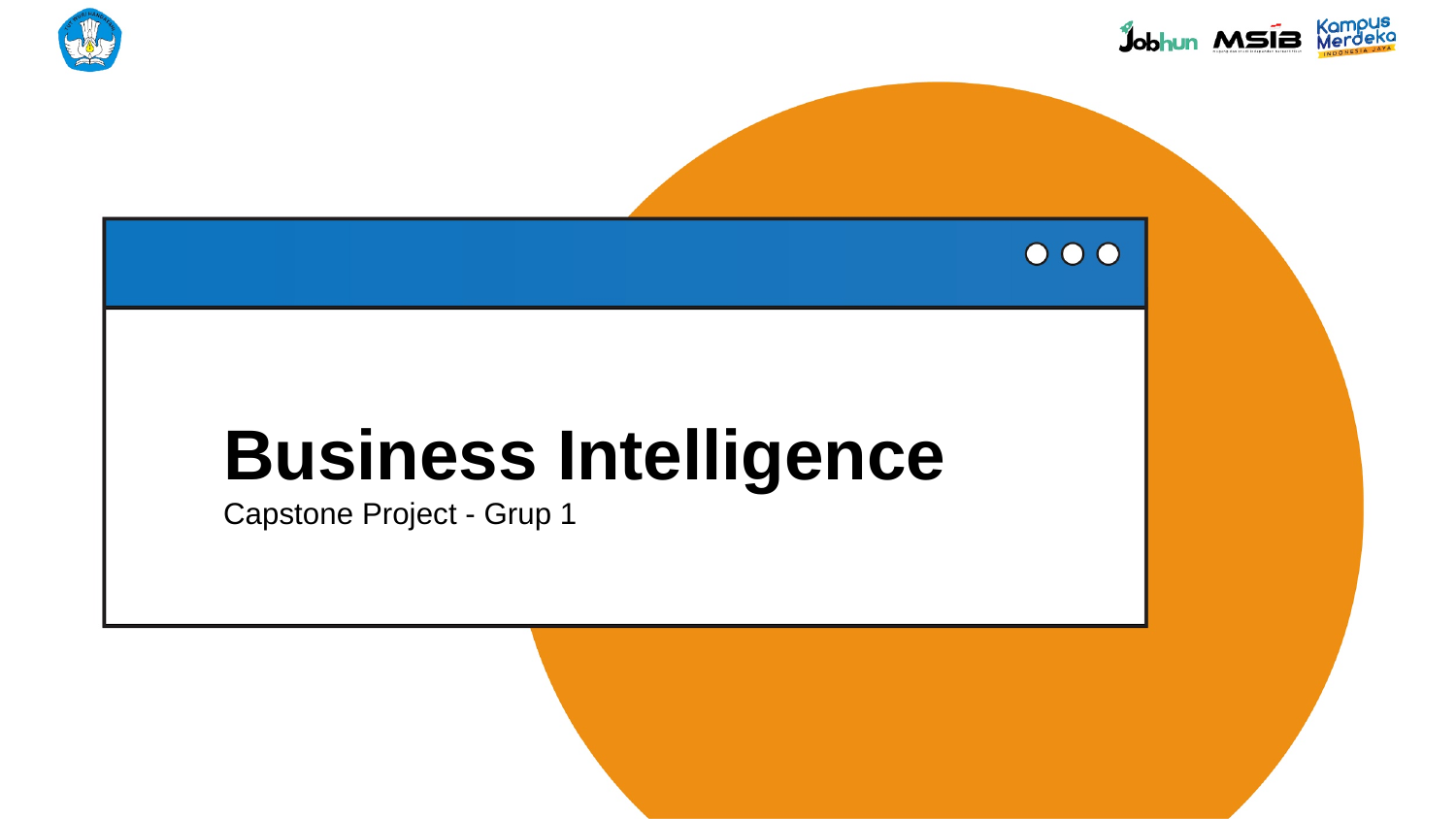

Business Intelligence
Capstone Project - Grup 1